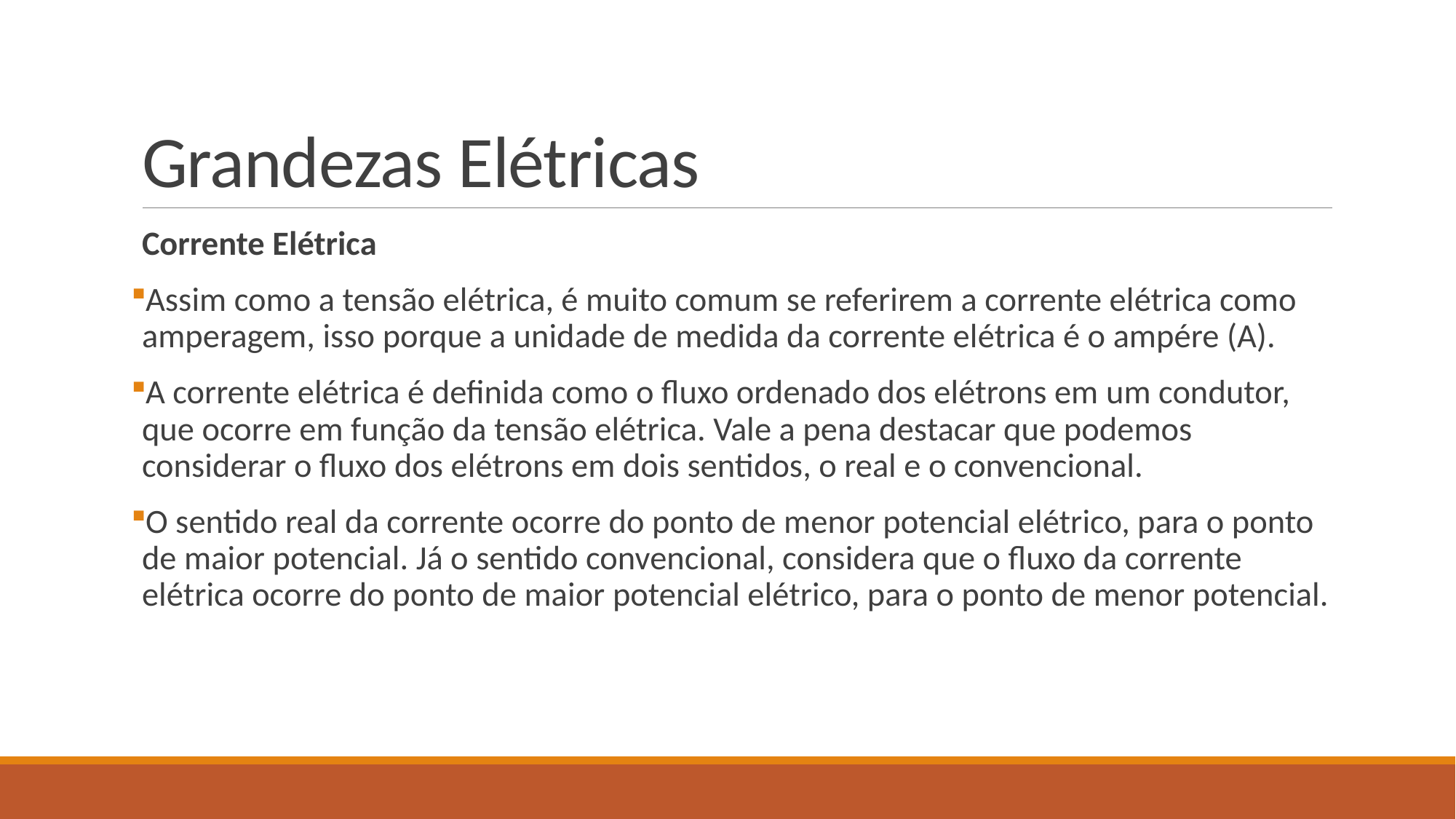

# Grandezas Elétricas
Corrente Elétrica
Assim como a tensão elétrica, é muito comum se referirem a corrente elétrica como amperagem, isso porque a unidade de medida da corrente elétrica é o ampére (A).
A corrente elétrica é definida como o fluxo ordenado dos elétrons em um condutor, que ocorre em função da tensão elétrica. Vale a pena destacar que podemos considerar o fluxo dos elétrons em dois sentidos, o real e o convencional.
O sentido real da corrente ocorre do ponto de menor potencial elétrico, para o ponto de maior potencial. Já o sentido convencional, considera que o fluxo da corrente elétrica ocorre do ponto de maior potencial elétrico, para o ponto de menor potencial.